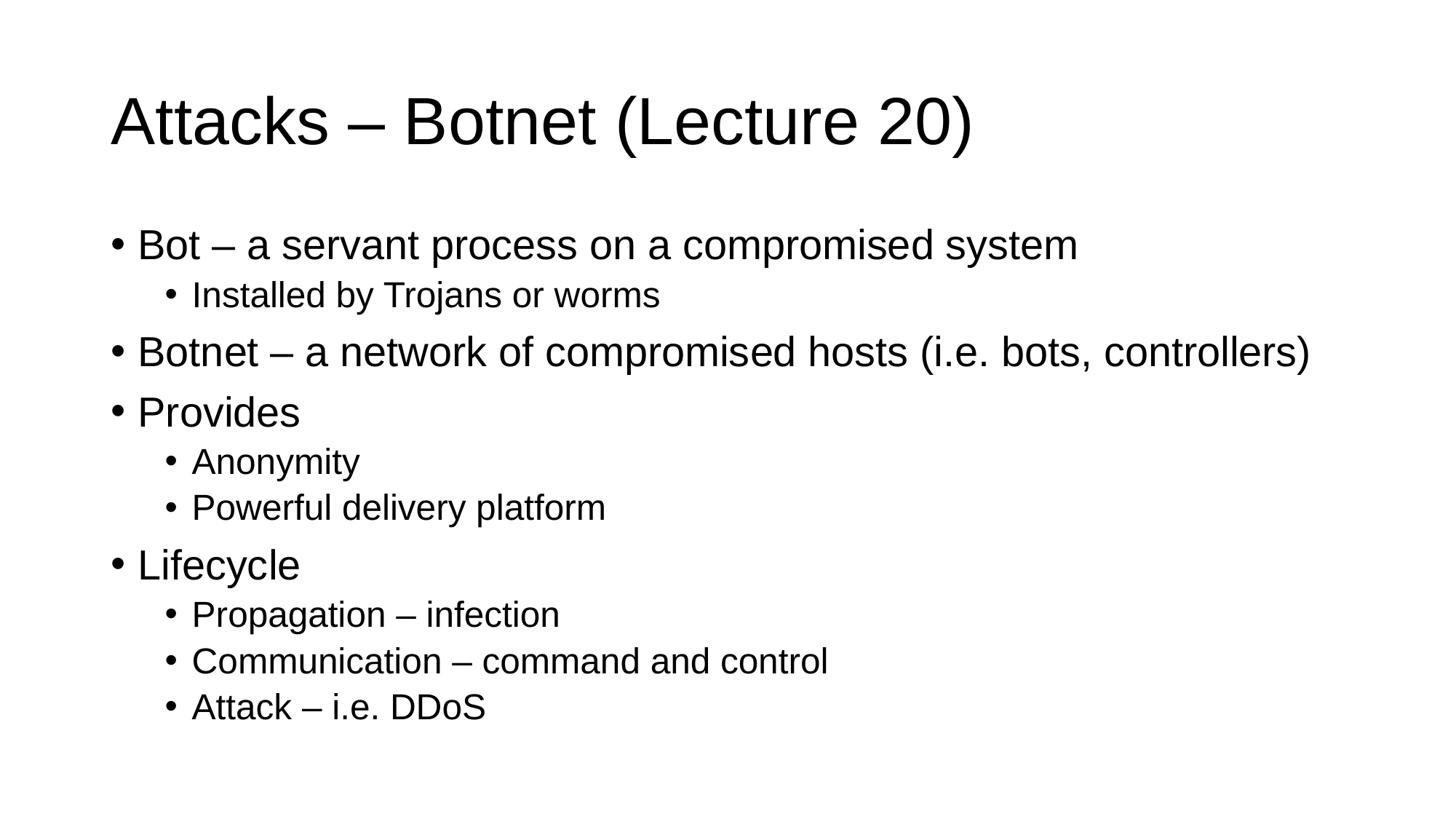

# Attacks – Botnet (Lecture 20)
Bot – a servant process on a compromised system
Installed by Trojans or worms
Botnet – a network of compromised hosts (i.e. bots, controllers)
Provides
Anonymity
Powerful delivery platform
Lifecycle
Propagation – infection
Communication – command and control
Attack – i.e. DDoS